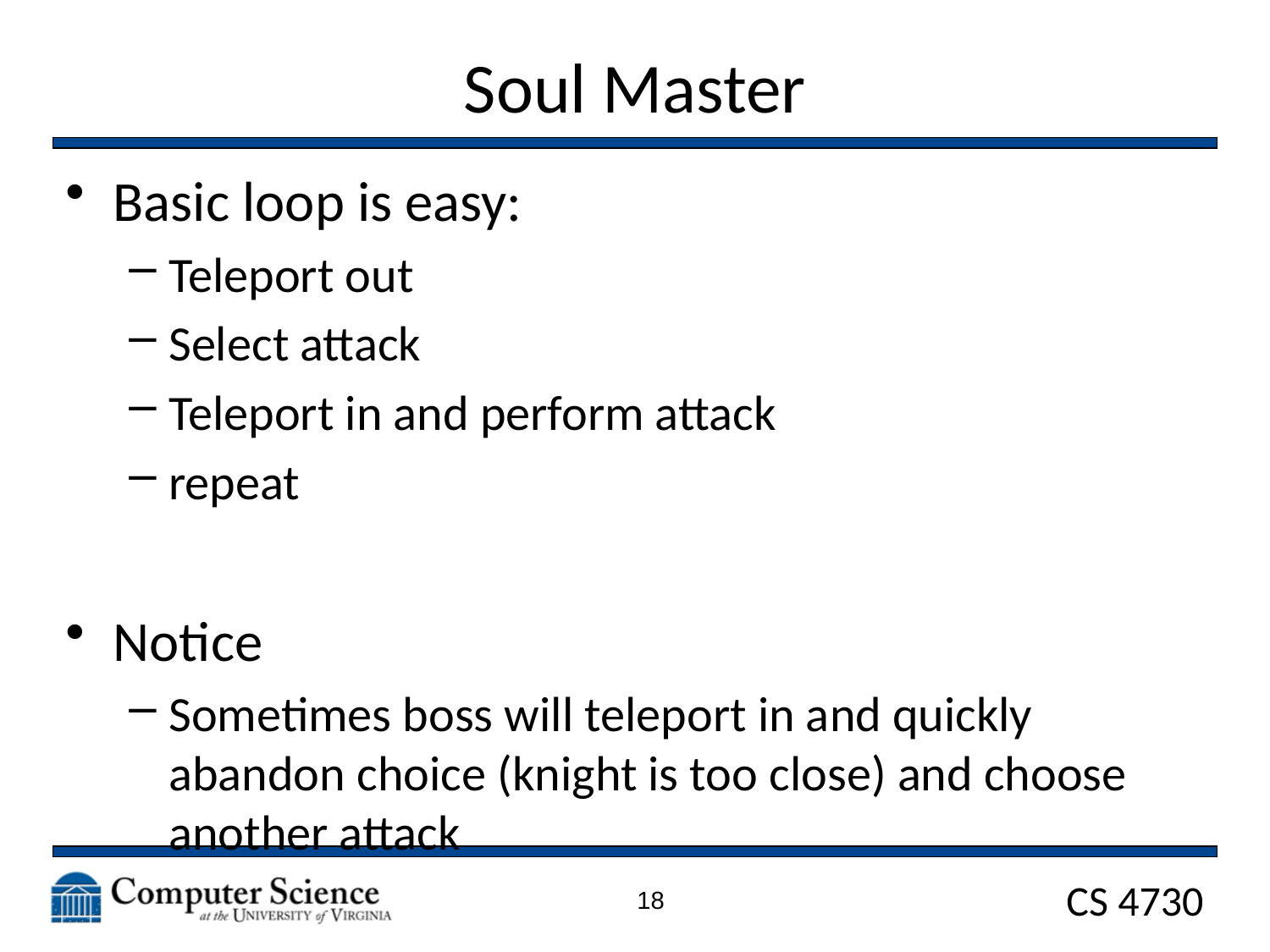

# Soul Master
Basic loop is easy:
Teleport out
Select attack
Teleport in and perform attack
repeat

Notice
Sometimes boss will teleport in and quickly abandon choice (knight is too close) and choose another attack
18